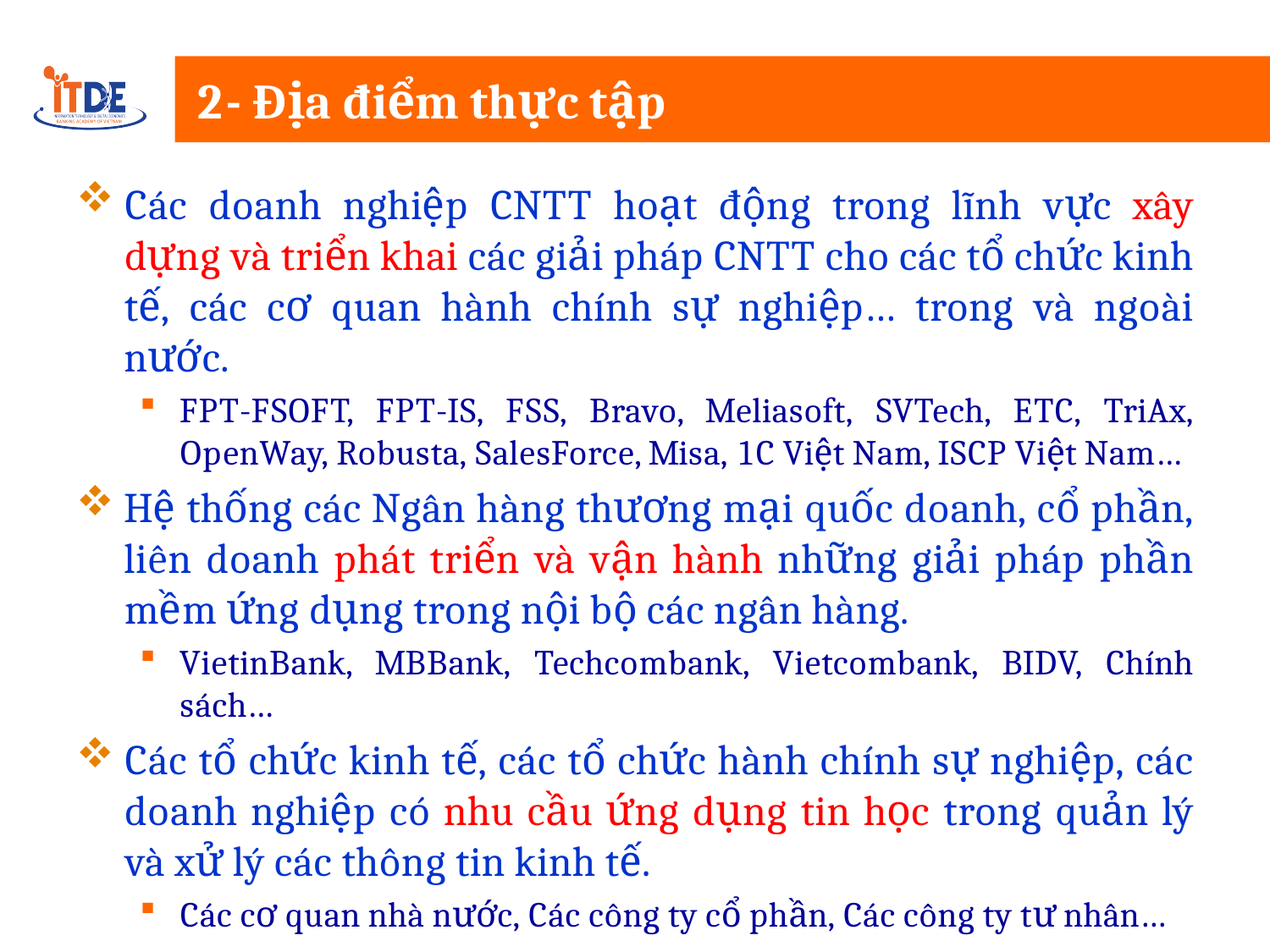

# 2- Địa điểm thực tập
Các doanh nghiệp CNTT hoạt động trong lĩnh vực xây dựng và triển khai các giải pháp CNTT cho các tổ chức kinh tế, các cơ quan hành chính sự nghiệp… trong và ngoài nước.
FPT-FSOFT, FPT-IS, FSS, Bravo, Meliasoft, SVTech, ETC, TriAx, OpenWay, Robusta, SalesForce, Misa, 1C Việt Nam, ISCP Việt Nam…
Hệ thống các Ngân hàng thương mại quốc doanh, cổ phần, liên doanh phát triển và vận hành những giải pháp phần mềm ứng dụng trong nội bộ các ngân hàng.
VietinBank, MBBank, Techcombank, Vietcombank, BIDV, Chính sách…
Các tổ chức kinh tế, các tổ chức hành chính sự nghiệp, các doanh nghiệp có nhu cầu ứng dụng tin học trong quản lý và xử lý các thông tin kinh tế.
Các cơ quan nhà nước, Các công ty cổ phần, Các công ty tư nhân…